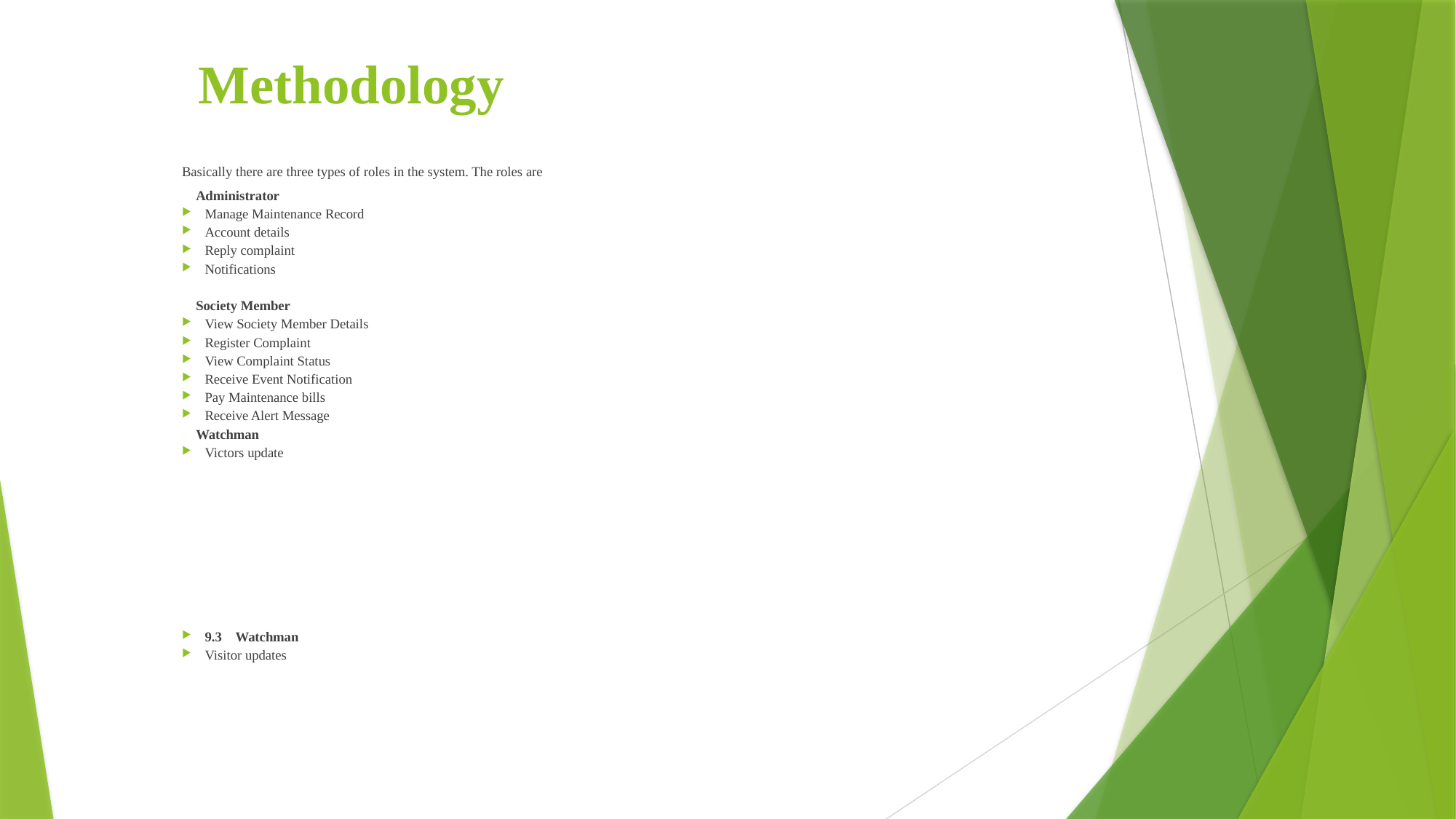

# Methodology
Basically there are three types of roles in the system. The roles are

    Administrator
Manage Maintenance Record
Account details
Reply complaint
Notifications

    Society Member
View Society Member Details
Register Complaint
View Complaint Status
Receive Event Notification
Pay Maintenance bills
Receive Alert Message
    Watchman
Victors update

9.3	Watchman
Visitor updates